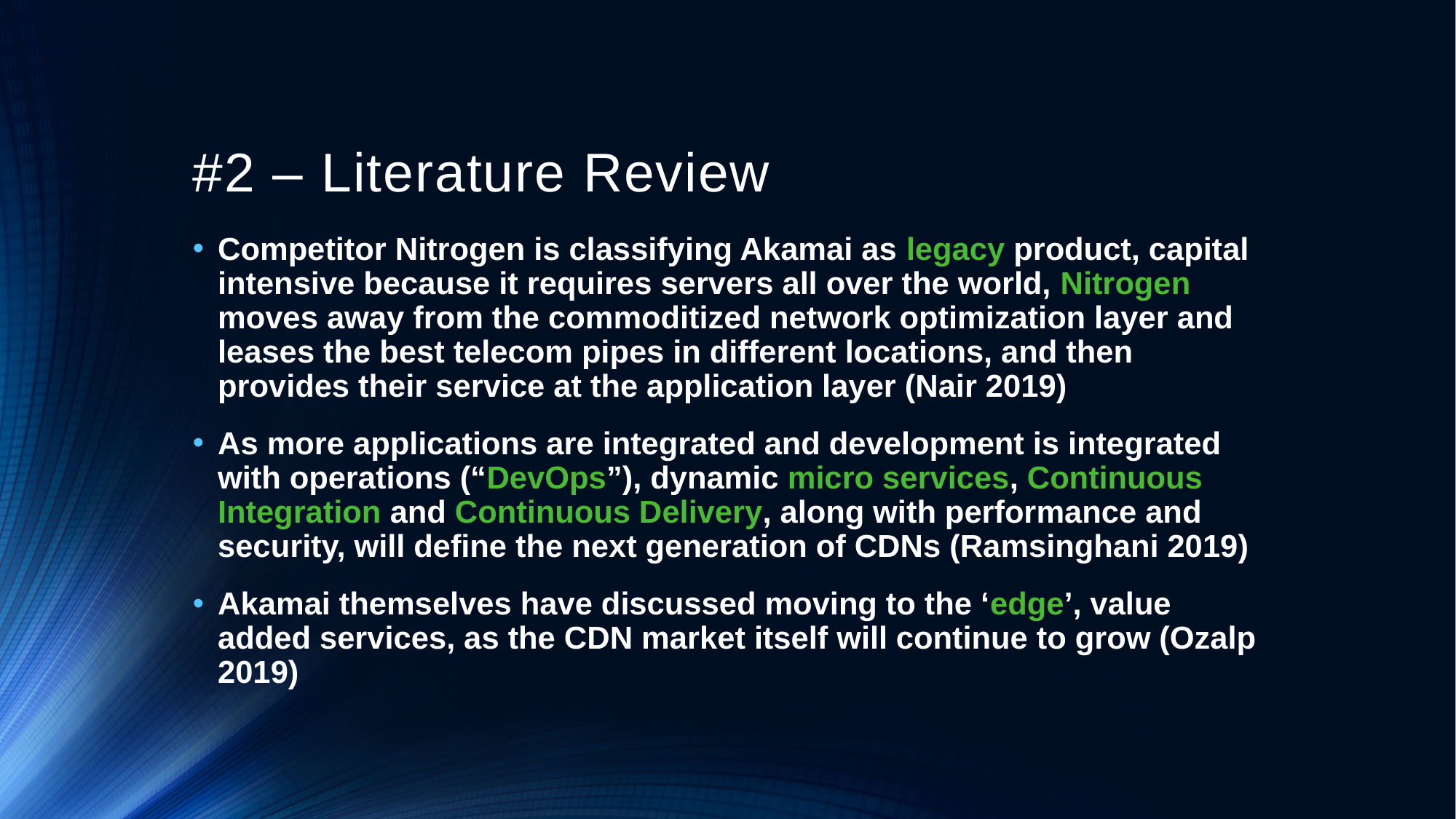

# #2 – Literature Review
Competitor Nitrogen is classifying Akamai as legacy product, capital intensive because it requires servers all over the world, Nitrogen moves away from the commoditized network optimization layer and leases the best telecom pipes in different locations, and then provides their service at the application layer (Nair 2019)
As more applications are integrated and development is integrated with operations (“DevOps”), dynamic micro services, Continuous Integration and Continuous Delivery, along with performance and security, will define the next generation of CDNs (Ramsinghani 2019)
Akamai themselves have discussed moving to the ‘edge’, value added services, as the CDN market itself will continue to grow (Ozalp 2019)